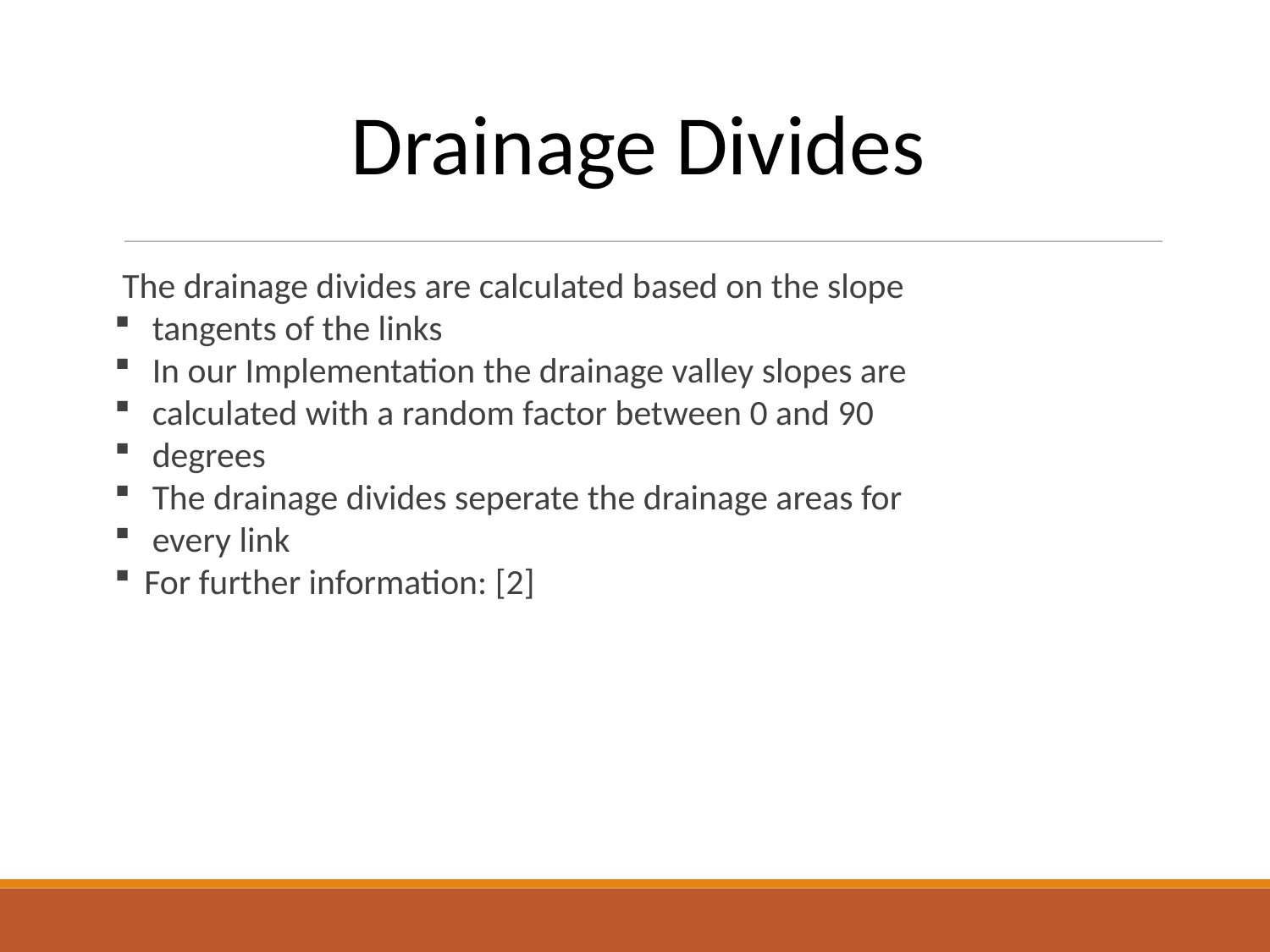

Drainage Divides
 The drainage divides are calculated based on the slope
 tangents of the links
 In our Implementation the drainage valley slopes are
 calculated with a random factor between 0 and 90
 degrees
 The drainage divides seperate the drainage areas for
 every link
For further information: [2]